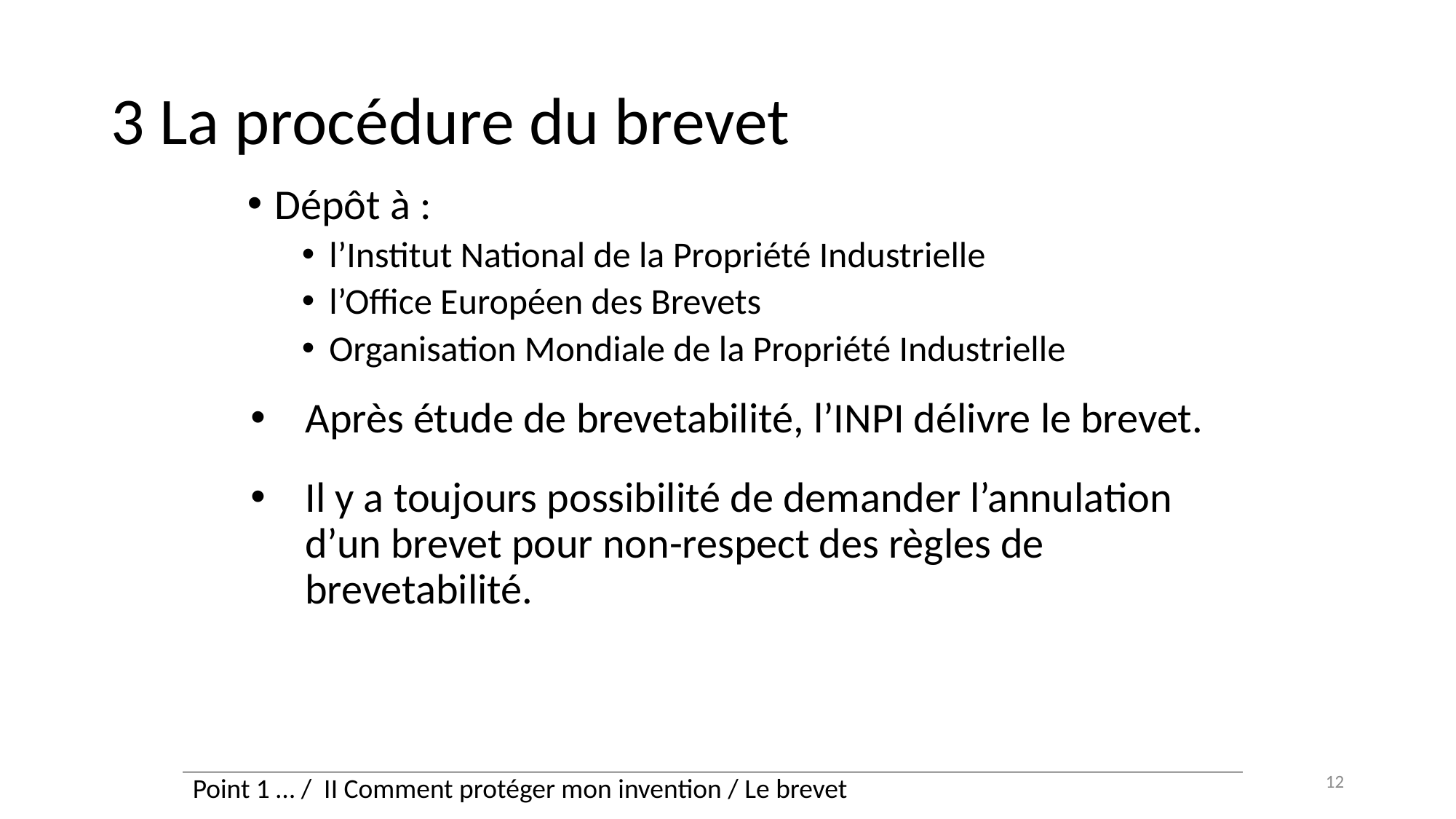

# 3 La procédure du brevet
Dépôt à :
l’Institut National de la Propriété Industrielle
l’Office Européen des Brevets
Organisation Mondiale de la Propriété Industrielle
Après étude de brevetabilité, l’INPI délivre le brevet.
Il y a toujours possibilité de demander l’annulation d’un brevet pour non-respect des règles de brevetabilité.
12
| Point 1 … / II Comment protéger mon invention / Le brevet |
| --- |